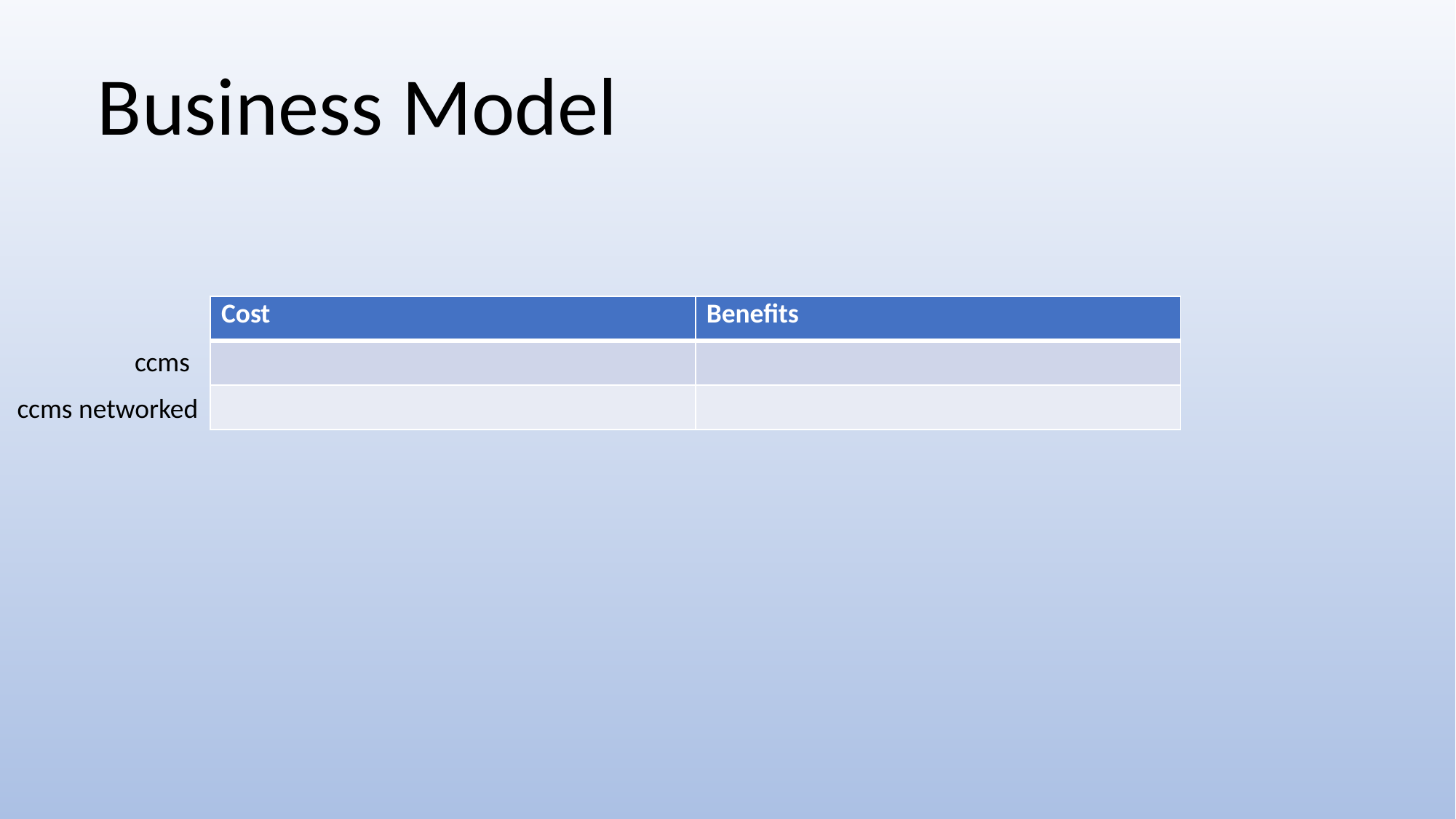

Business Model
| Cost | Benefits |
| --- | --- |
|  |  |
|  |  |
ccms
ccms networked